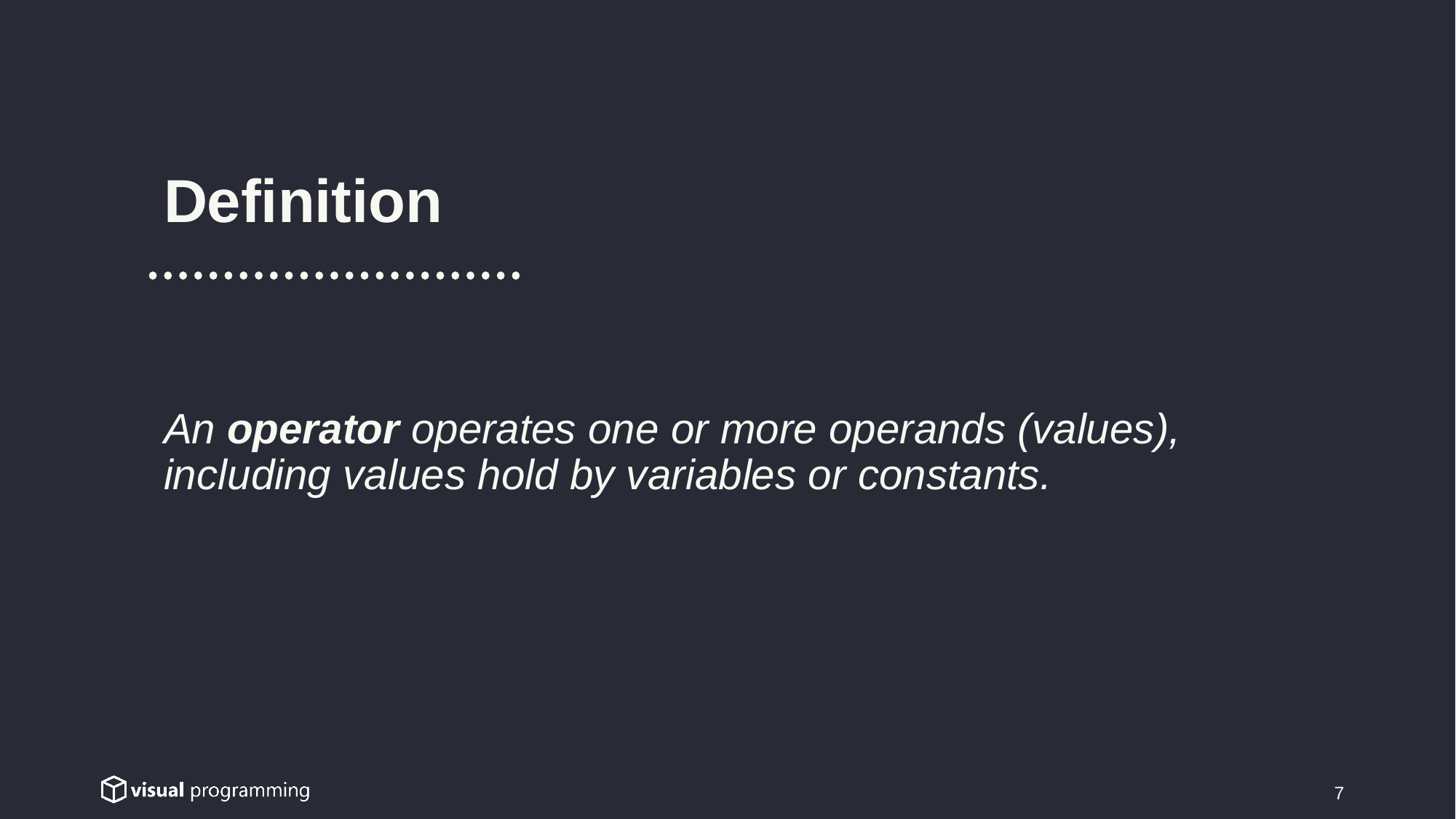

Definition
An operator operates one or more operands (values), including values hold by variables or constants.
7